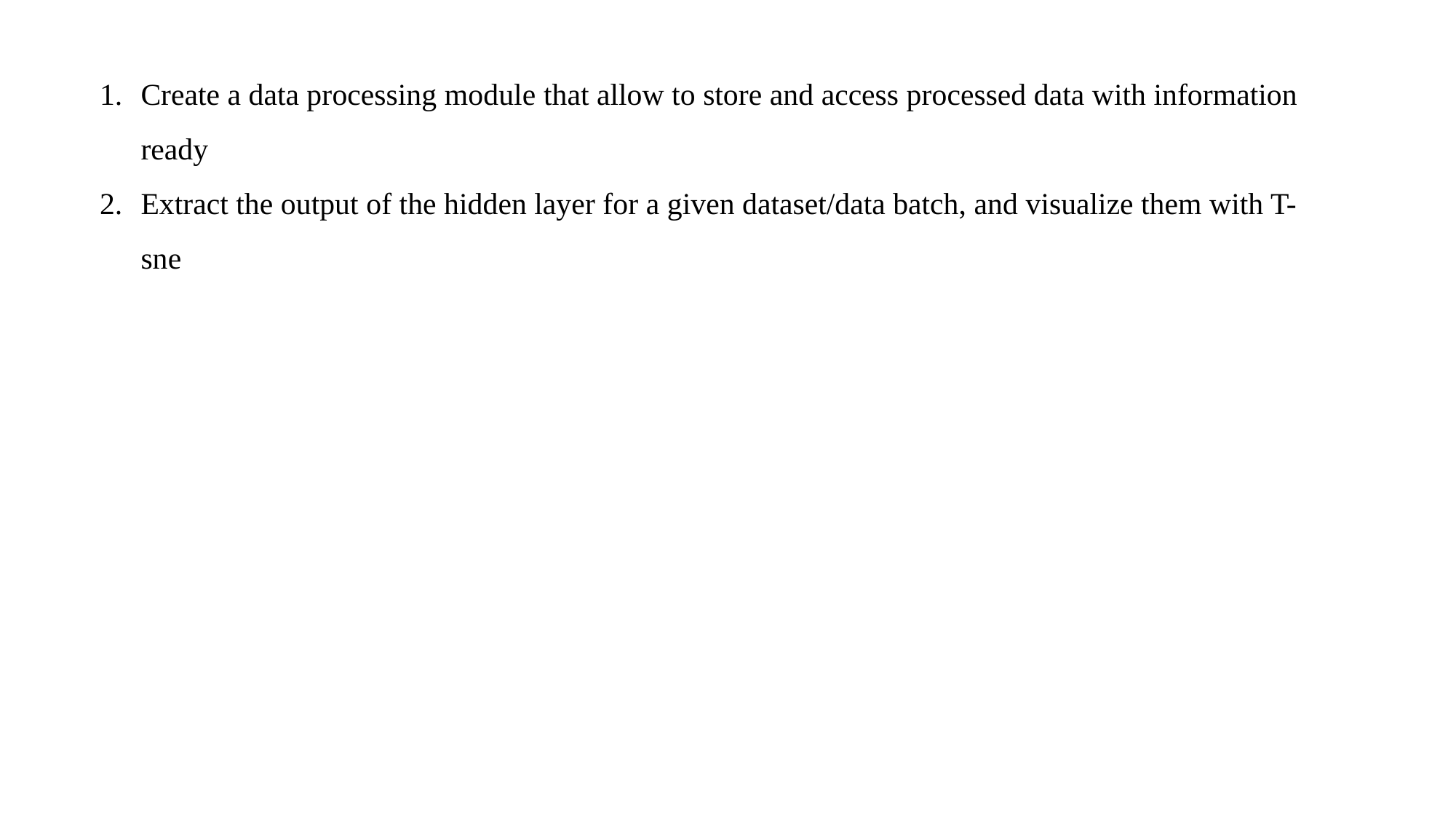

Create a data processing module that allow to store and access processed data with information ready
Extract the output of the hidden layer for a given dataset/data batch, and visualize them with T-sne